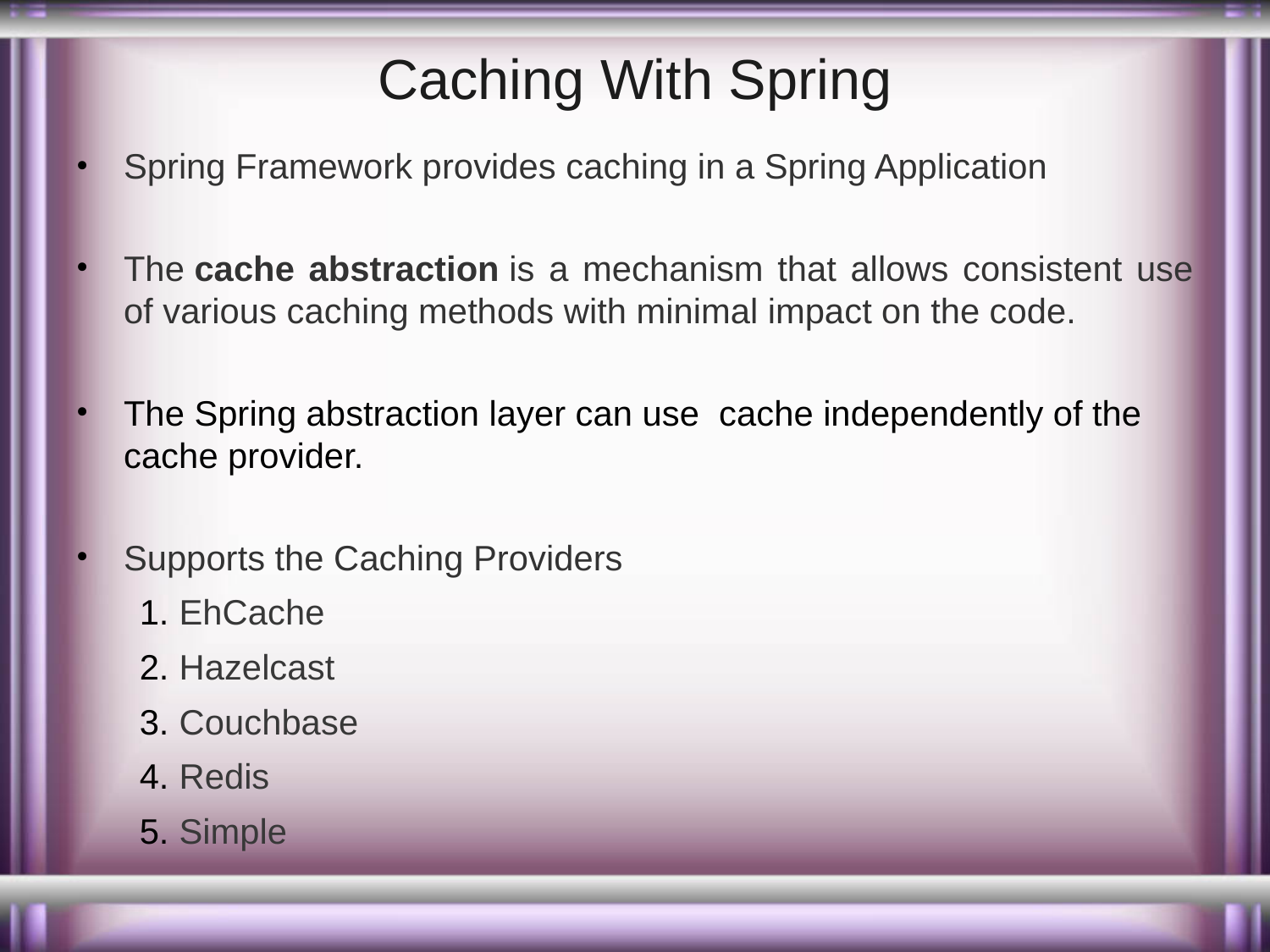

# Caching With Spring
Spring Framework provides caching in a Spring Application

The cache abstraction is a mechanism that allows consistent use of various caching methods with minimal impact on the code.

The Spring abstraction layer can use  cache independently of the cache provider.

Supports the Caching Providers
EhCache
Hazelcast
Couchbase
Redis
Simple